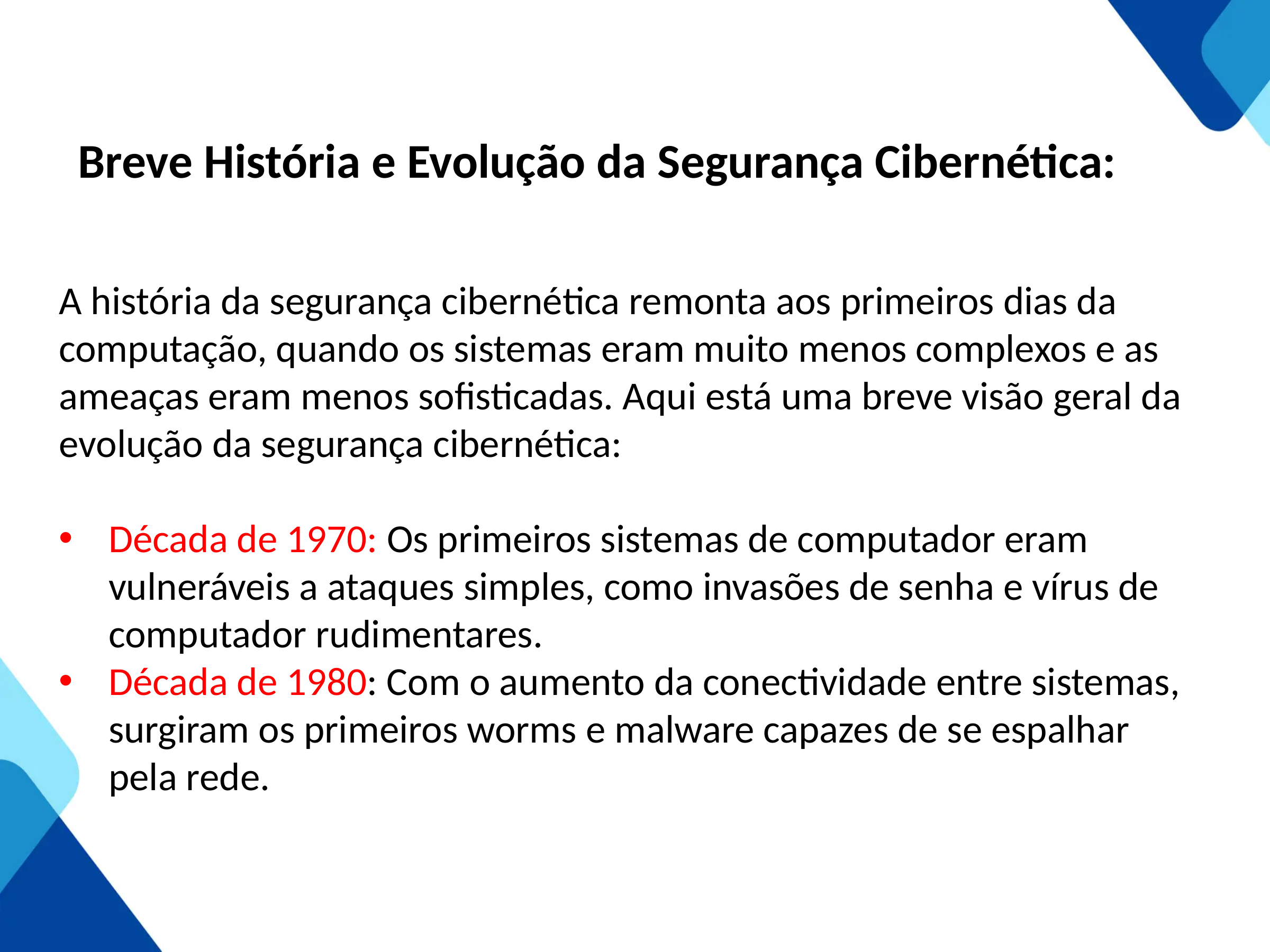

Breve História e Evolução da Segurança Cibernética:

A história da segurança cibernética remonta aos primeiros dias da computação, quando os sistemas eram muito menos complexos e as ameaças eram menos sofisticadas. Aqui está uma breve visão geral da evolução da segurança cibernética:

Década de 1970: Os primeiros sistemas de computador eram vulneráveis a ataques simples, como invasões de senha e vírus de computador rudimentares.
Década de 1980: Com o aumento da conectividade entre sistemas, surgiram os primeiros worms e malware capazes de se espalhar pela rede.